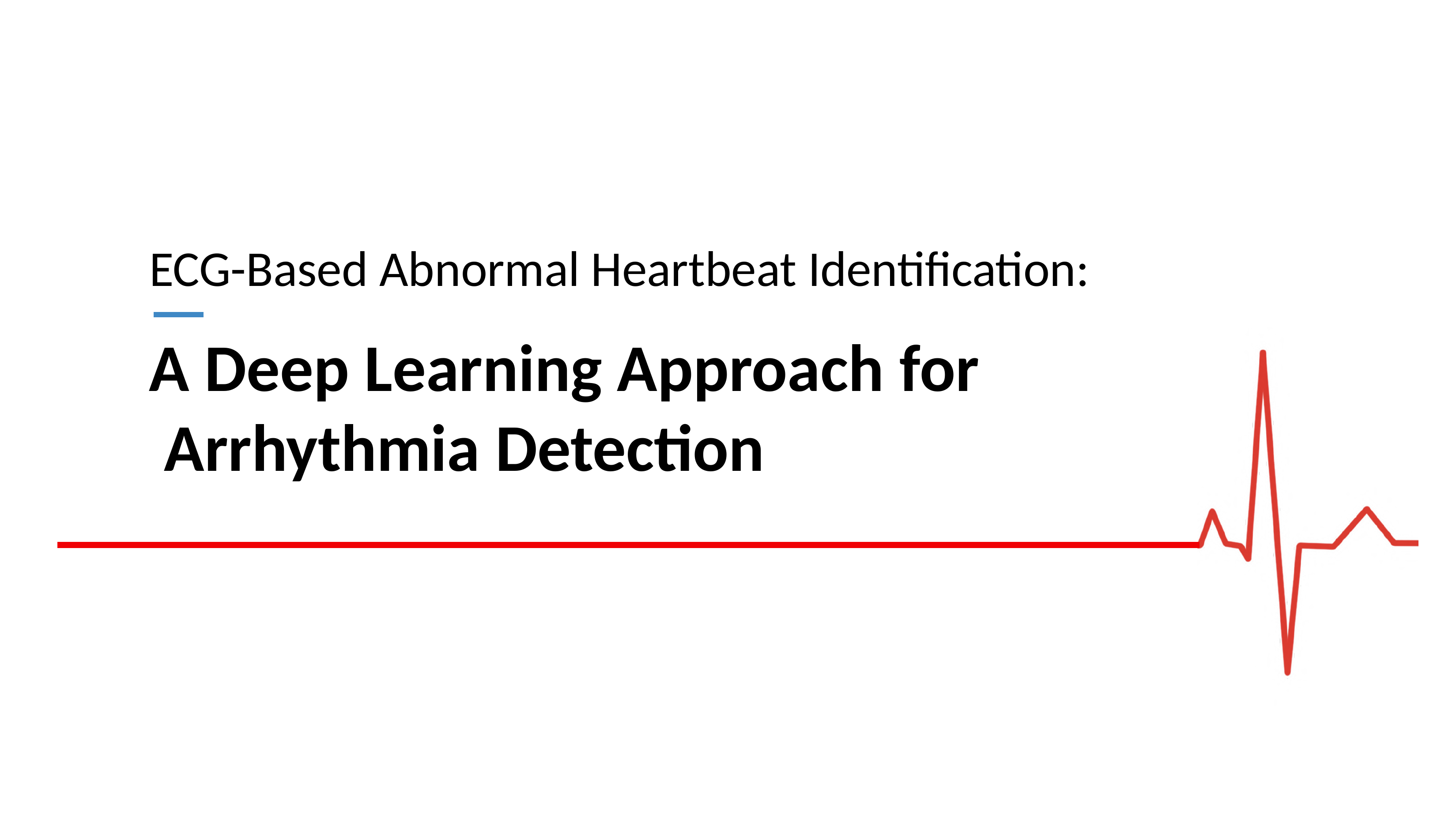

ECG-Based Abnormal Heartbeat Identification:

A Deep Learning Approach for  Arrhythmia Detection